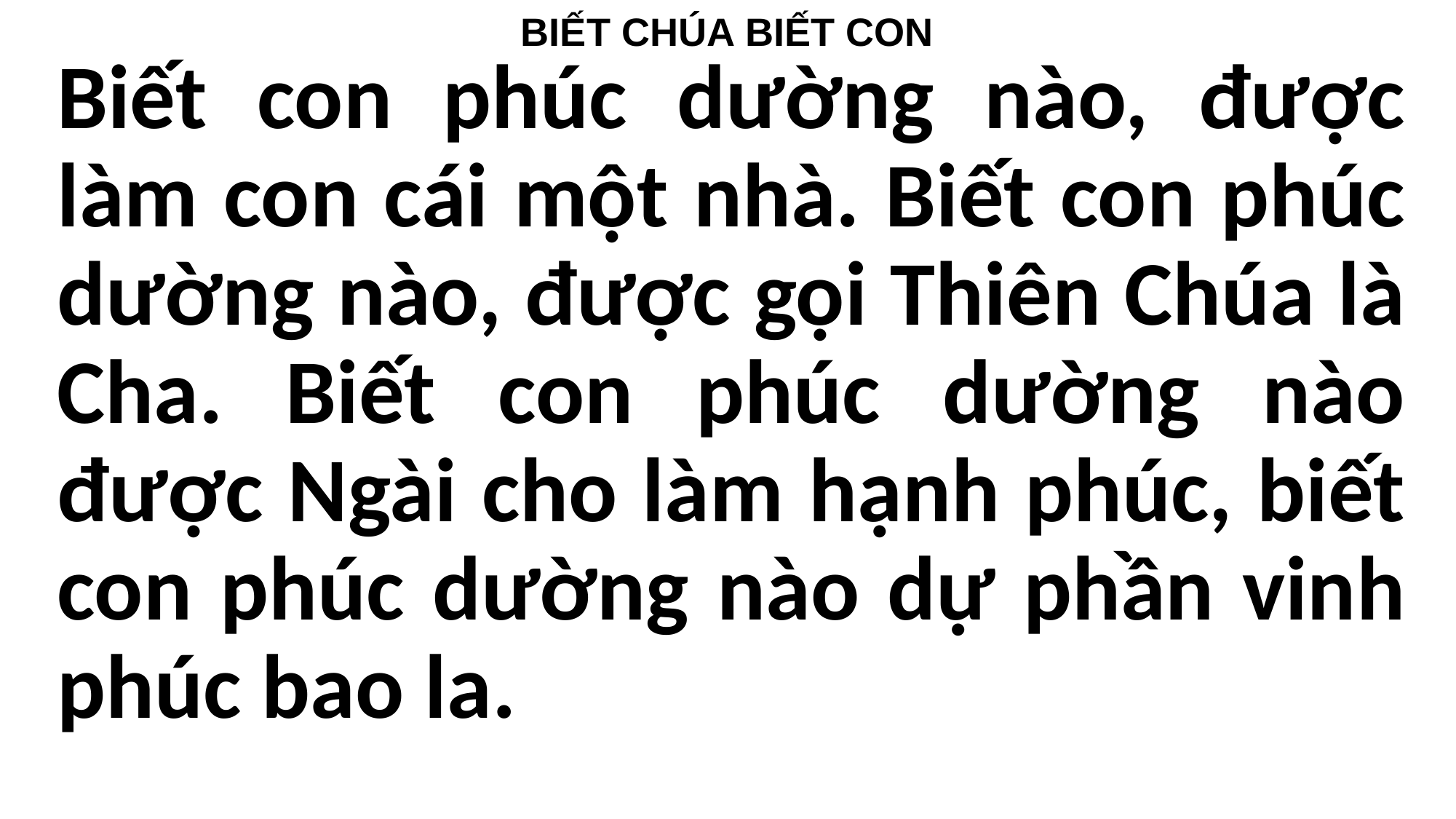

BIẾT CHÚA BIẾT CON
Biết con phúc dường nào, được làm con cái một nhà. Biết con phúc dường nào, được gọi Thiên Chúa là Cha. Biết con phúc dường nào được Ngài cho làm hạnh phúc, biết con phúc dường nào dự phần vinh phúc bao la.